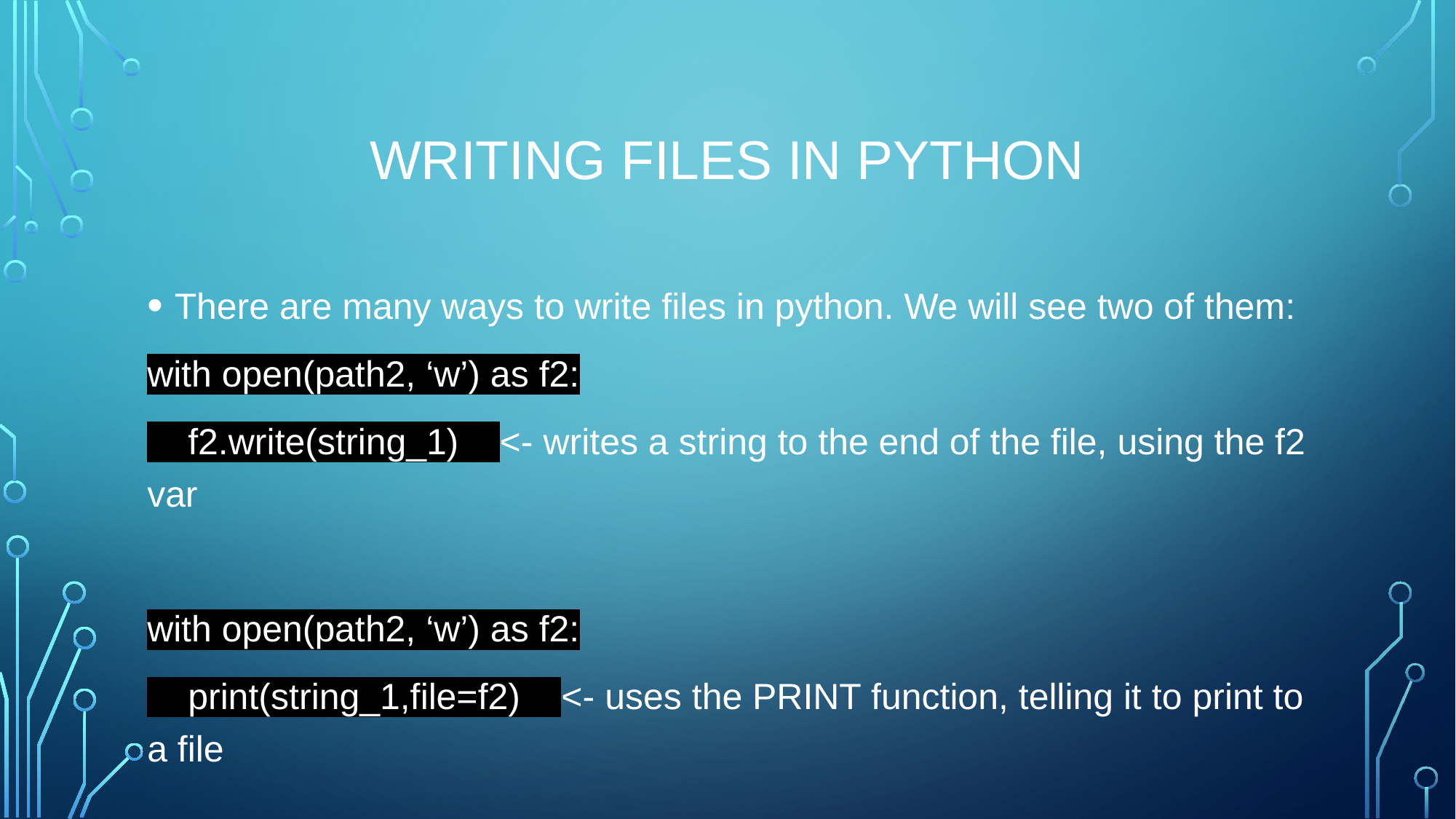

# Writing files in Python
There are many ways to write files in python. We will see two of them:
with open(path2, ‘w’) as f2:
    f2.write(string_1)    <- writes a string to the end of the file, using the f2 var

with open(path2, ‘w’) as f2:
    print(string_1,file=f2)    <- uses the PRINT function, telling it to print to a file